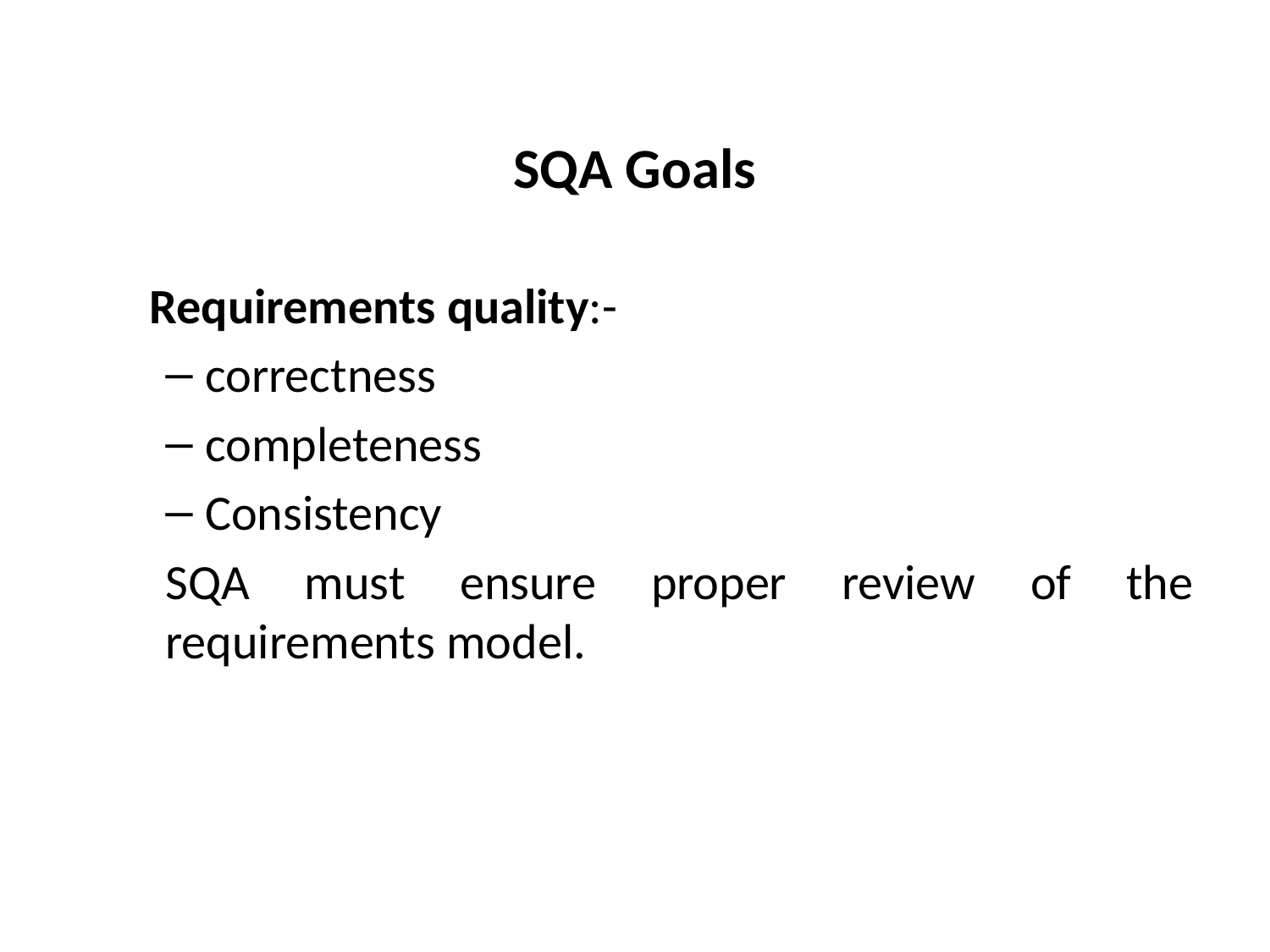

# SQA Goals
	Requirements quality:-
correctness
completeness
Consistency
SQA must ensure proper review of the requirements model.